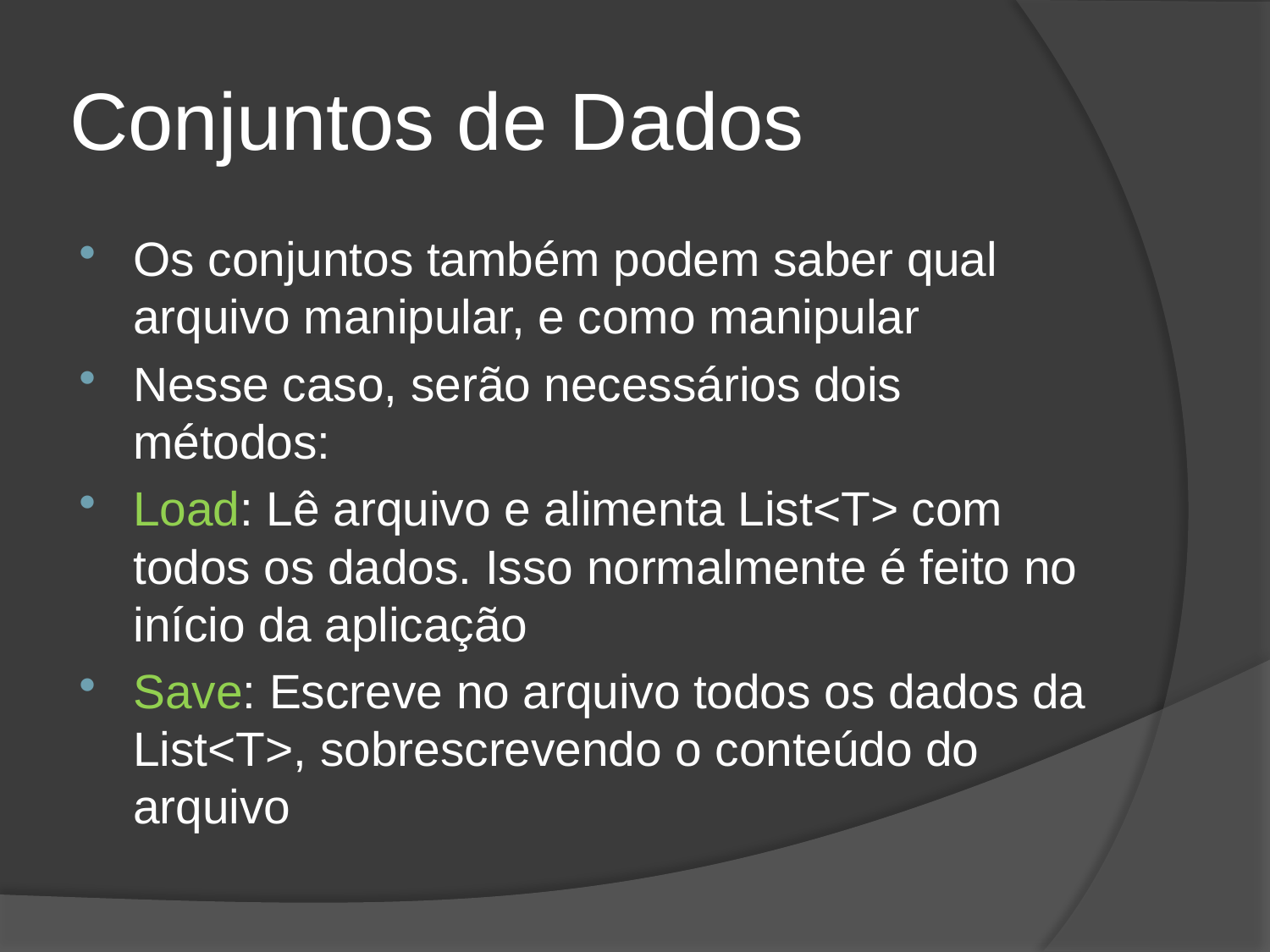

# Conjuntos de Dados
Os conjuntos também podem saber qual arquivo manipular, e como manipular
Nesse caso, serão necessários dois métodos:
Load: Lê arquivo e alimenta List<T> com todos os dados. Isso normalmente é feito no início da aplicação
Save: Escreve no arquivo todos os dados da List<T>, sobrescrevendo o conteúdo do arquivo